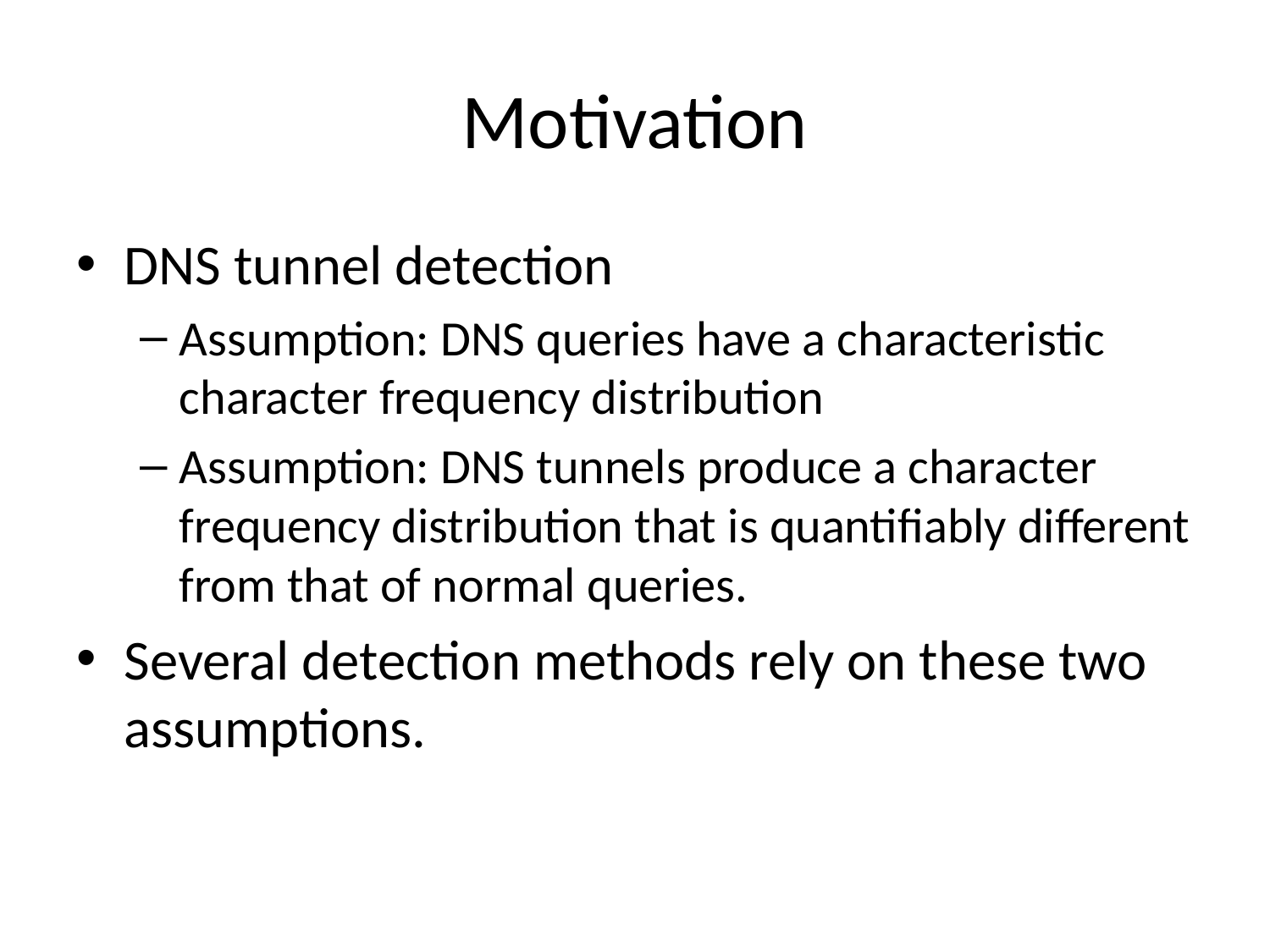

# Motivation
DNS tunnel detection
Assumption: DNS queries have a characteristic character frequency distribution
Assumption: DNS tunnels produce a character frequency distribution that is quantifiably different from that of normal queries.
Several detection methods rely on these two assumptions.